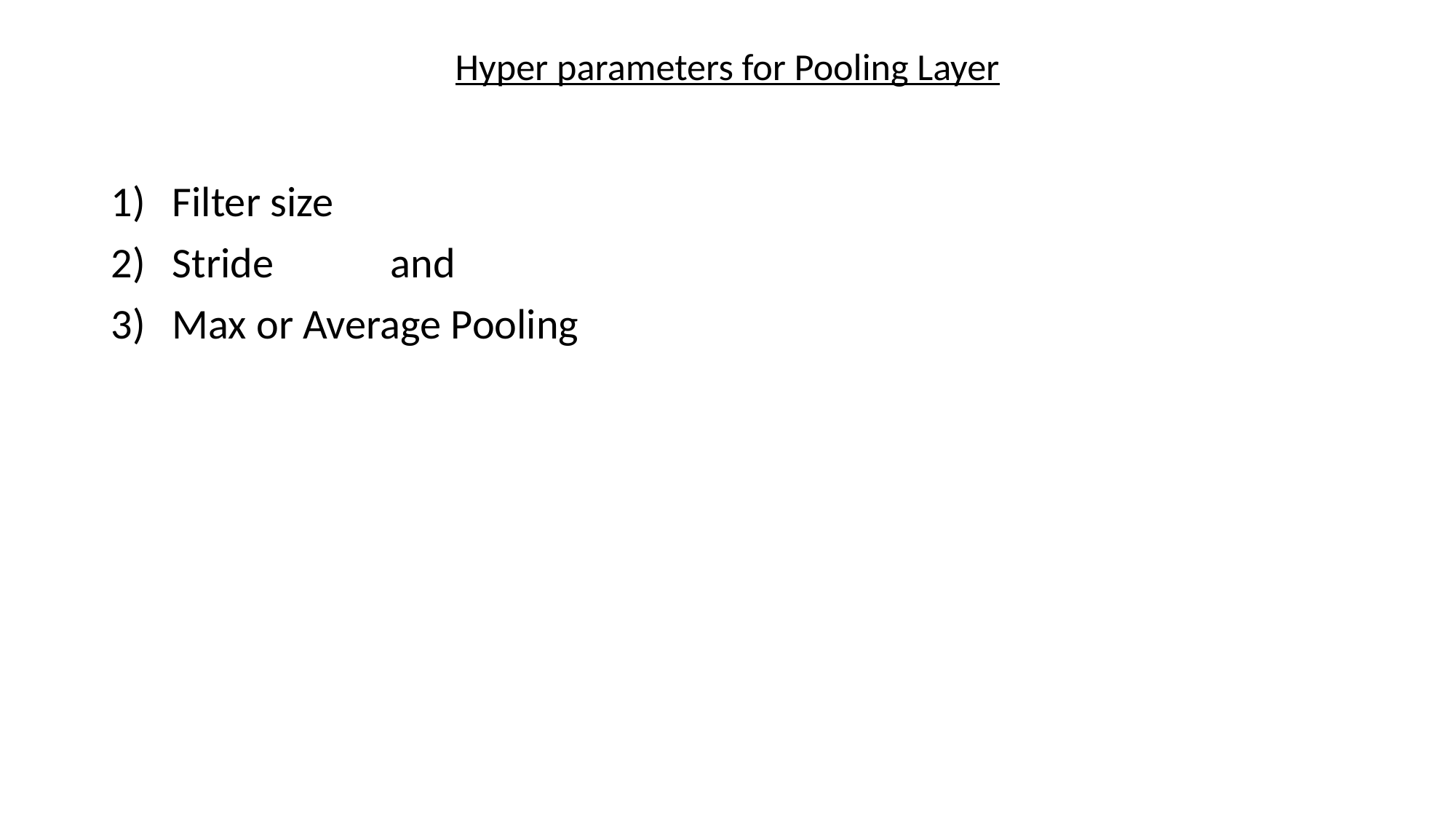

# Hyper parameters for Pooling Layer
Filter size
Stride		and
Max or Average Pooling